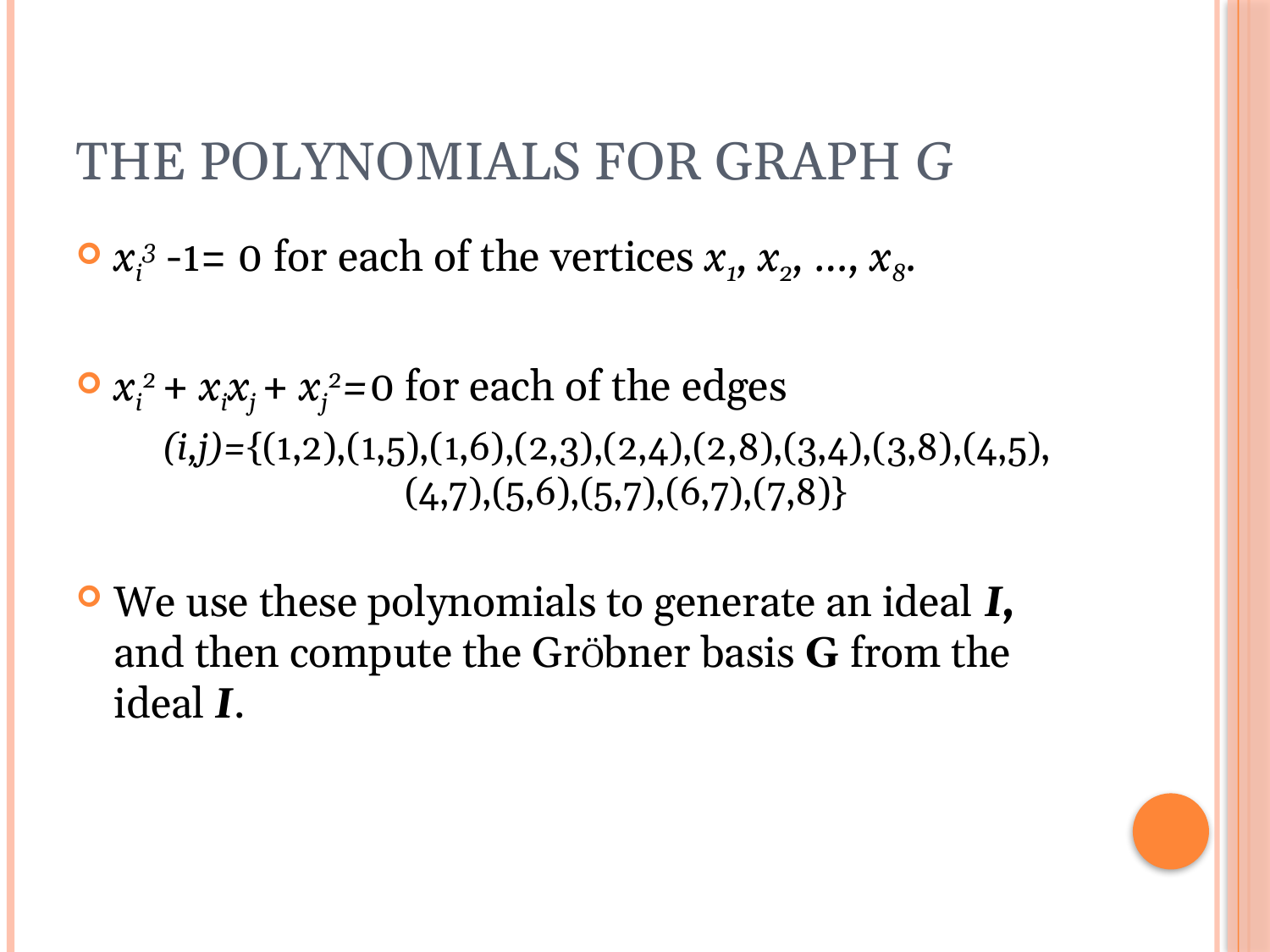

# The Polynomials for graph G
xi3 -1= 0 for each of the vertices x1, x2, …, x8.

xi2 + xixj + xj2=0 for each of the edges
(i,j)={(1,2),(1,5),(1,6),(2,3),(2,4),(2,8),(3,4),(3,8),(4,5),(4,7),(5,6),(5,7),(6,7),(7,8)}

We use these polynomials to generate an ideal I, and then compute the GrÖbner basis G from the ideal I.